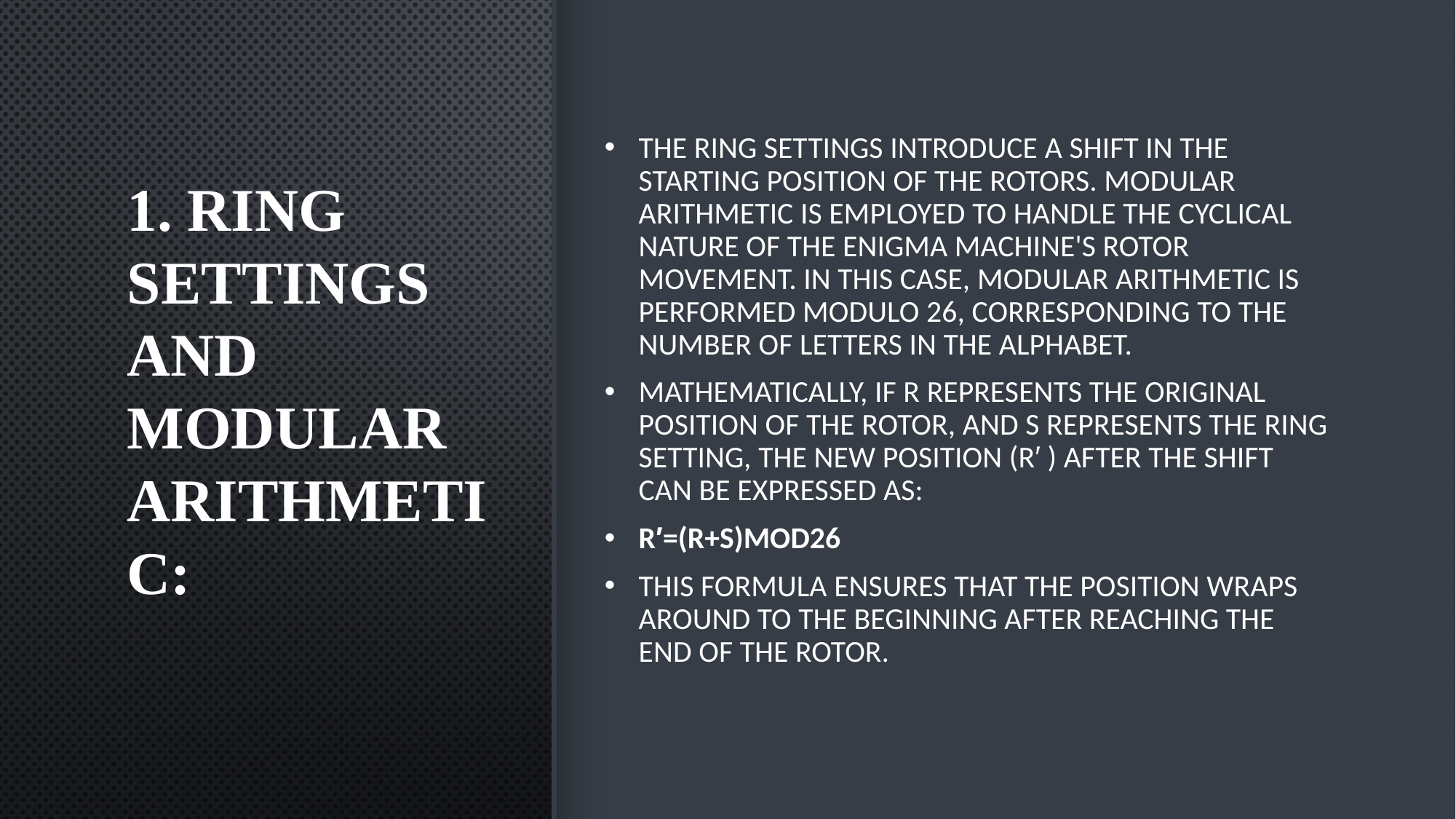

# 1. Ring Settings and Modular Arithmetic:

The ring settings introduce a shift in the starting position of the rotors. Modular arithmetic is employed to handle the cyclical nature of the Enigma machine's rotor movement. In this case, modular arithmetic is performed modulo 26, corresponding to the number of letters in the alphabet.
Mathematically, if R represents the original position of the rotor, and S represents the ring setting, the new position (R′ ) after the shift can be expressed as:
R′=(R+S)mod26
This formula ensures that the position wraps around to the beginning after reaching the end of the rotor.